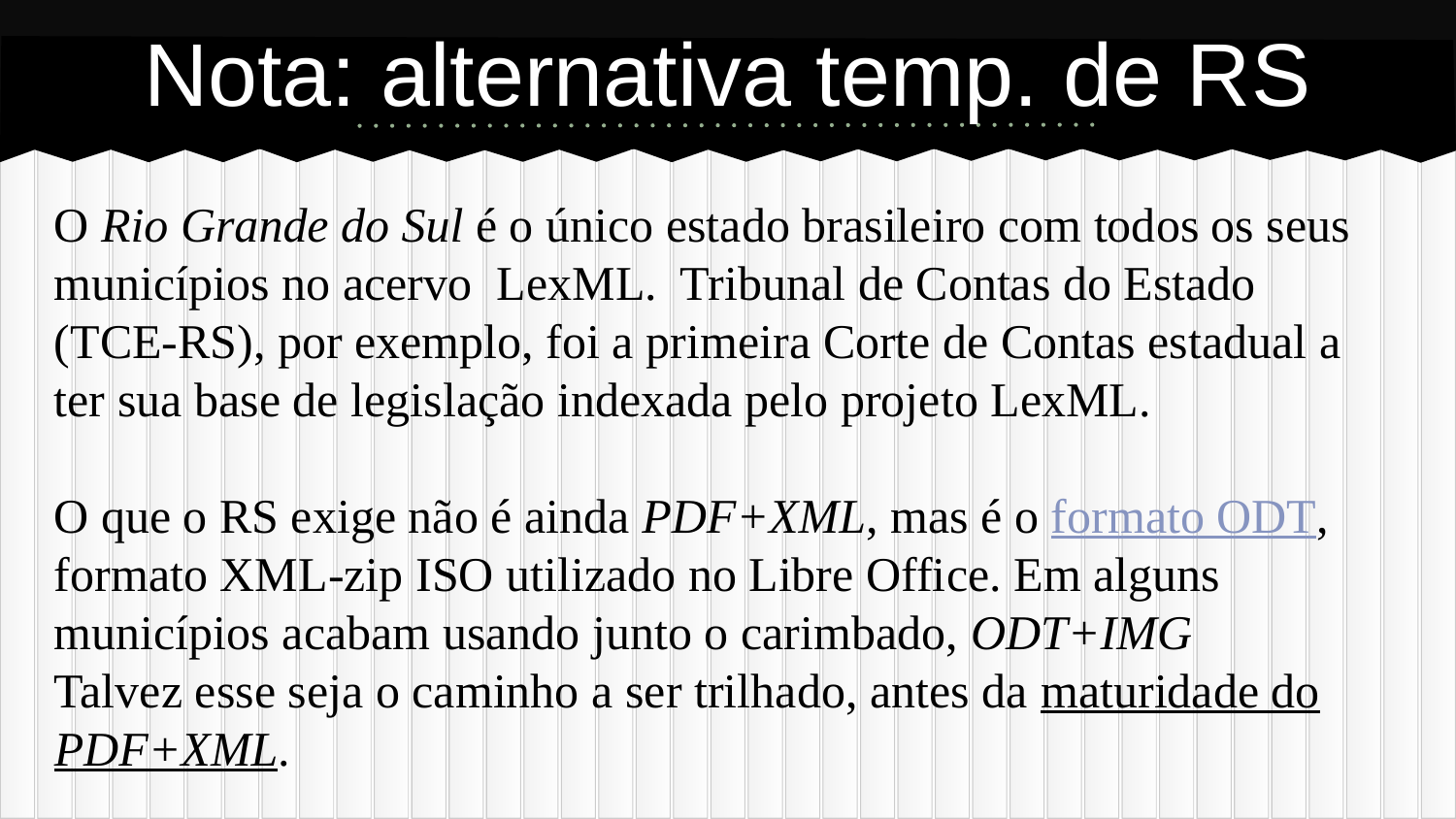

# Nota: alternativa temp. de RS
O Rio Grande do Sul é o único estado brasileiro com todos os seus municípios no acervo  LexML.  Tribunal de Contas do Estado (TCE-RS), por exemplo, foi a primeira Corte de Contas estadual a ter sua base de legislação indexada pelo projeto LexML.

O que o RS exige não é ainda PDF+XML, mas é o formato ODT, formato XML-zip ISO utilizado no Libre Office. Em alguns municípios acabam usando junto o carimbado, ODT+IMG
Talvez esse seja o caminho a ser trilhado, antes da maturidade do PDF+XML.